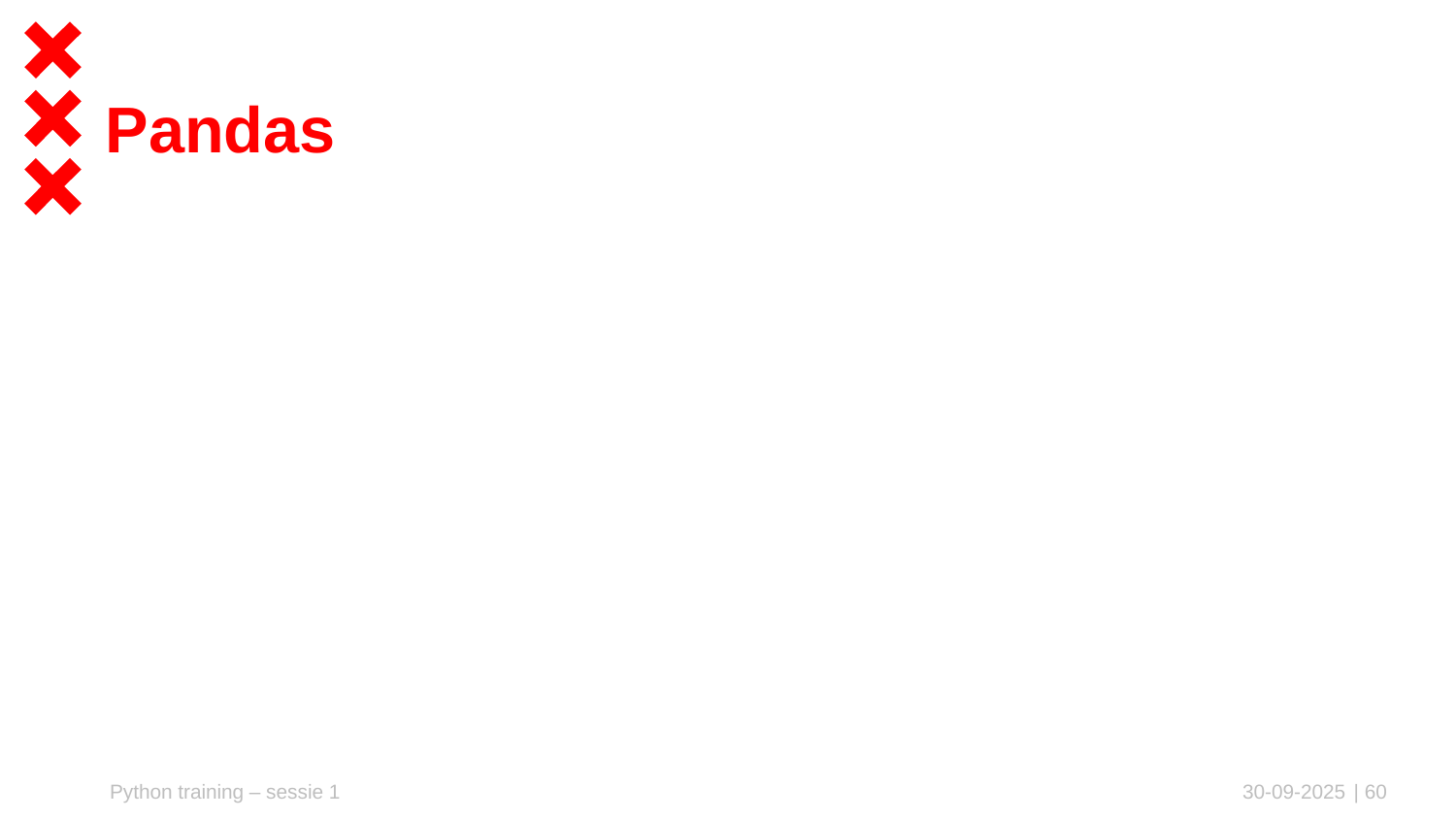

# Pandas

Python training – sessie 1
30-09-2025
| 60